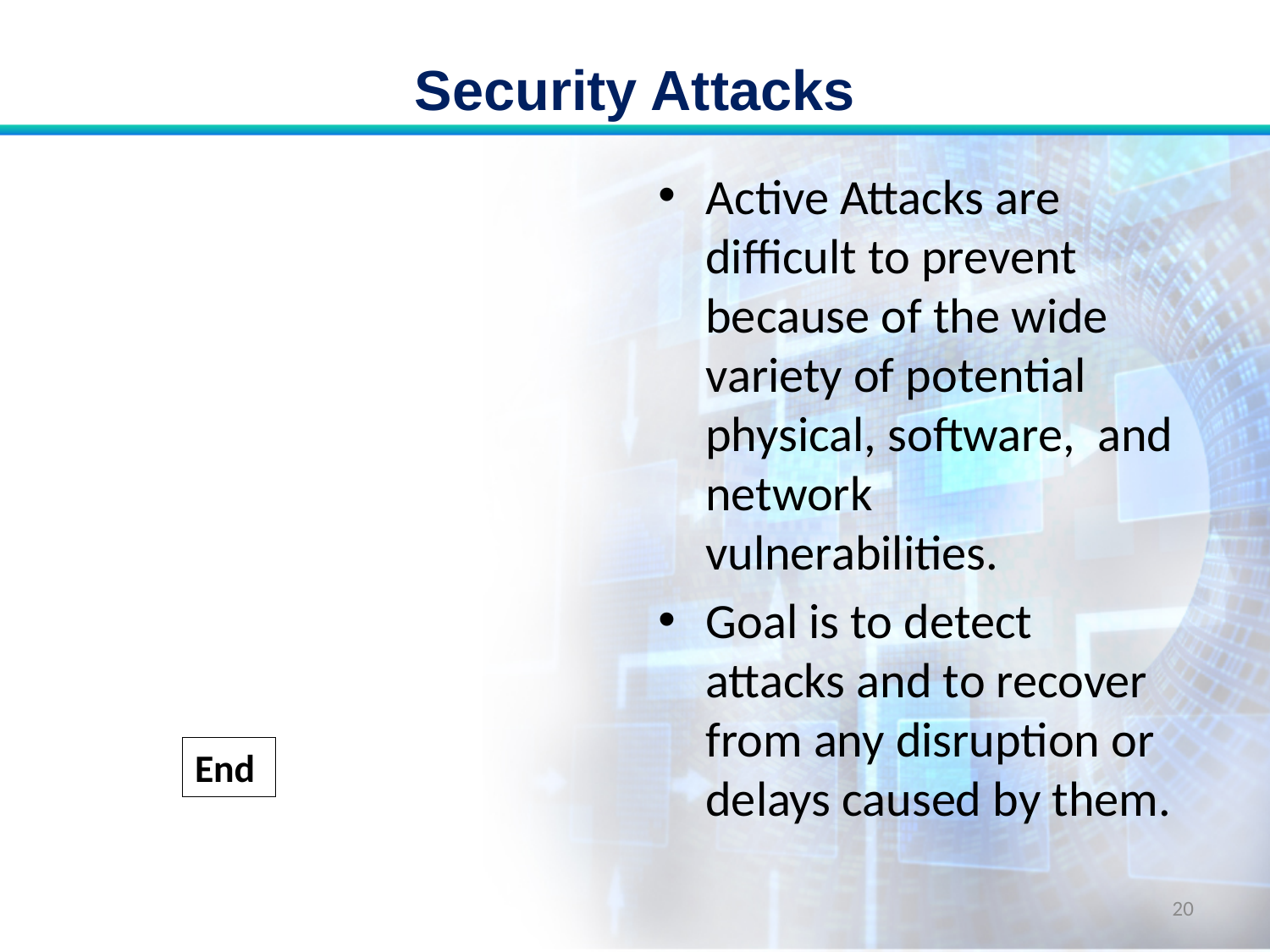

# Security Attacks
Active Attacks are difficult to prevent because of the wide variety of potential physical, software,  and network vulnerabilities.
Goal is to detect attacks and to recover from any disruption or delays caused by them.
End
20